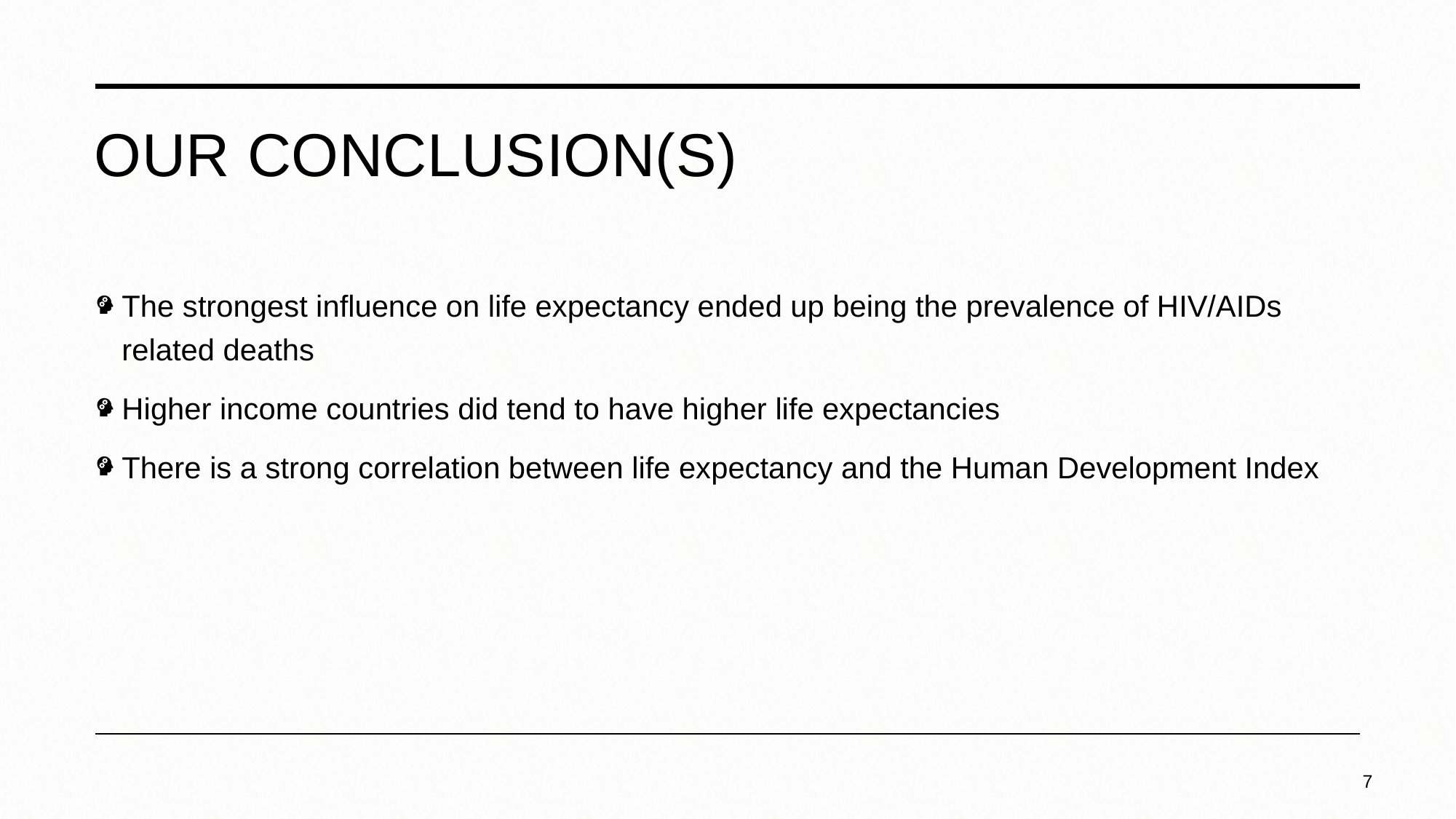

# Our conclusion(s)
The strongest influence on life expectancy ended up being the prevalence of HIV/AIDs related deaths
Higher income countries did tend to have higher life expectancies
There is a strong correlation between life expectancy and the Human Development Index
7